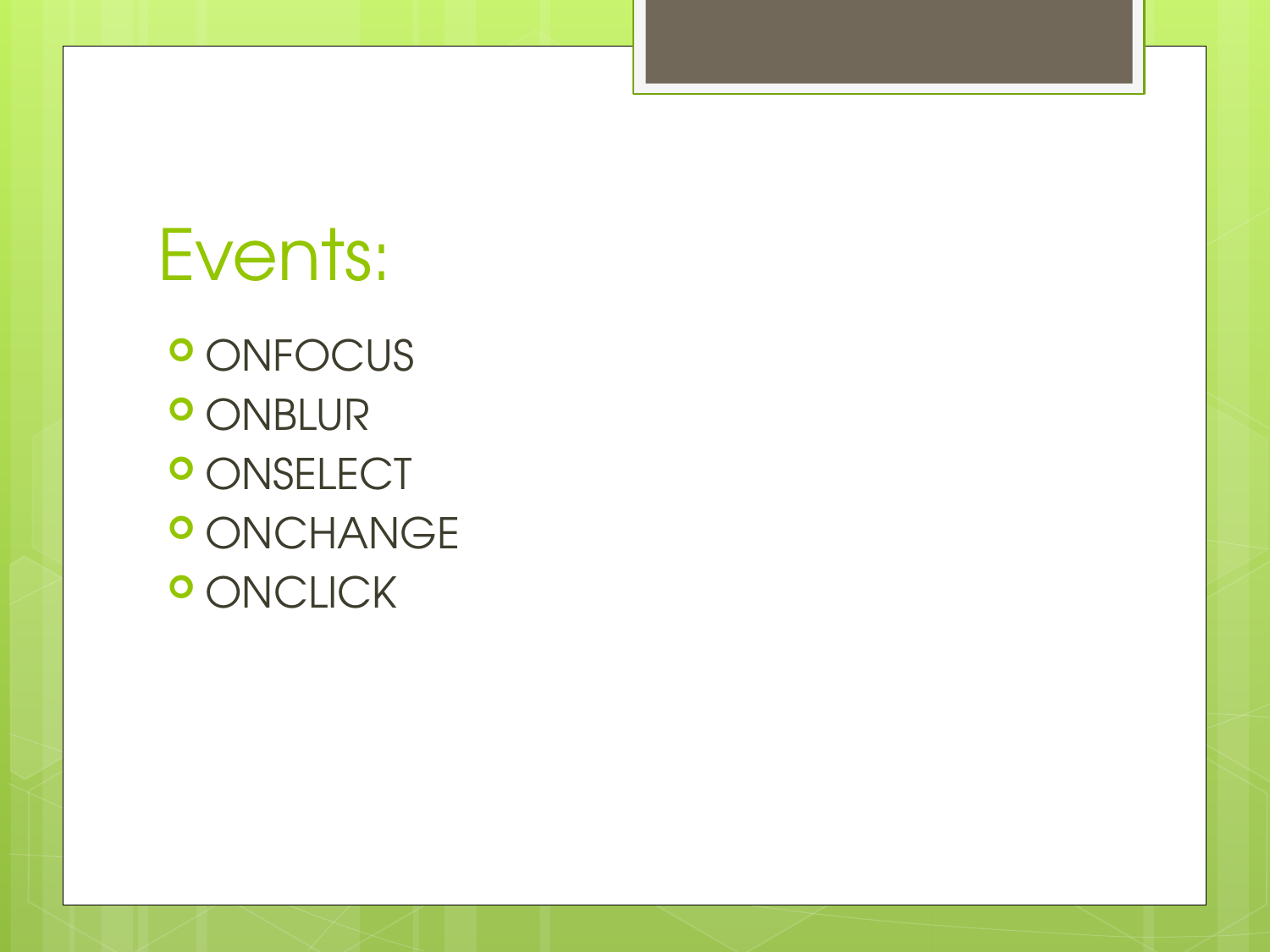

# Events:
ONFOCUS
ONBLUR
ONSELECT
ONCHANGE
ONCLICK